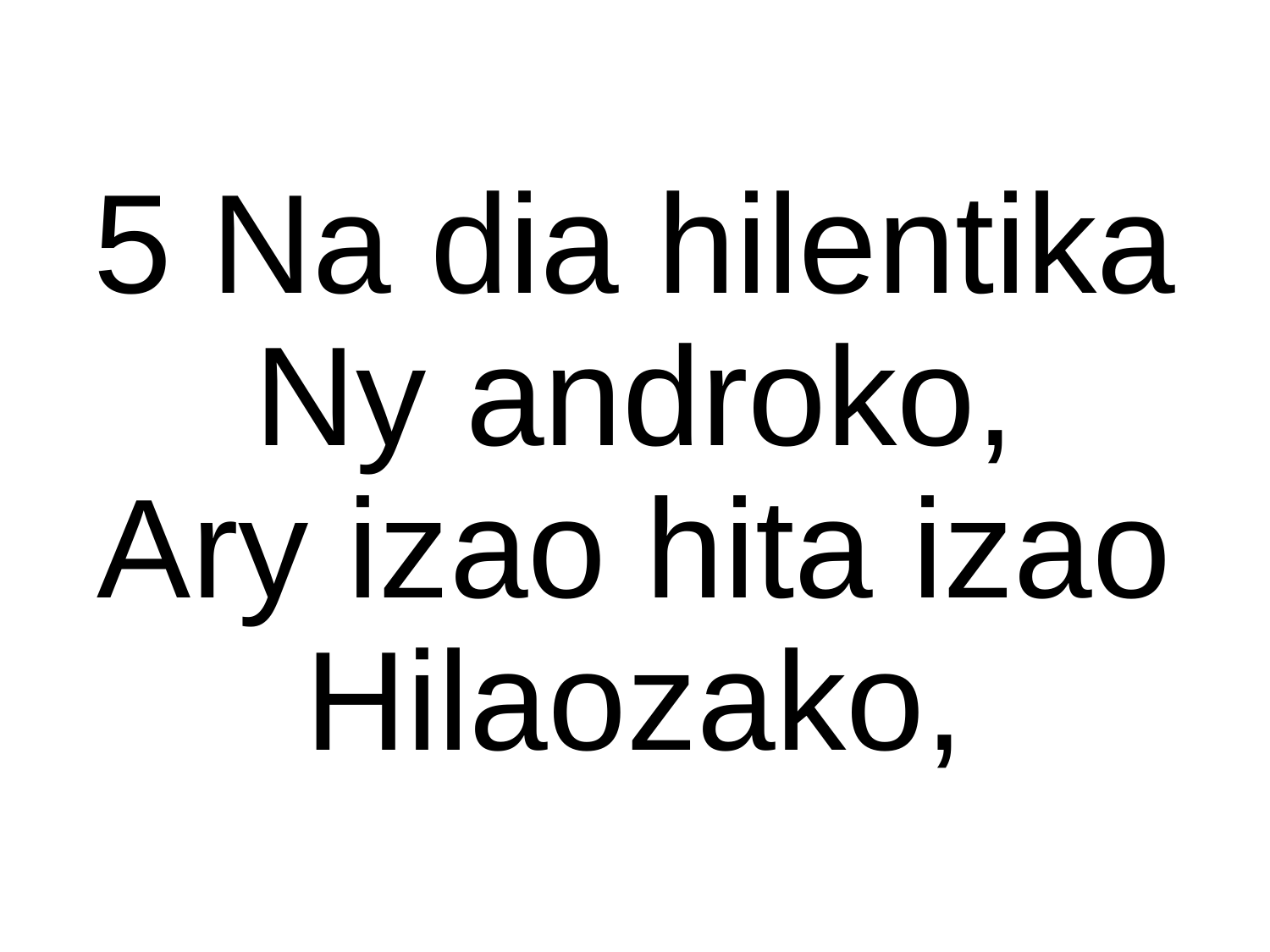

5 Na dia hilentika
Ny androko,
Ary izao hita izao
Hilaozako,